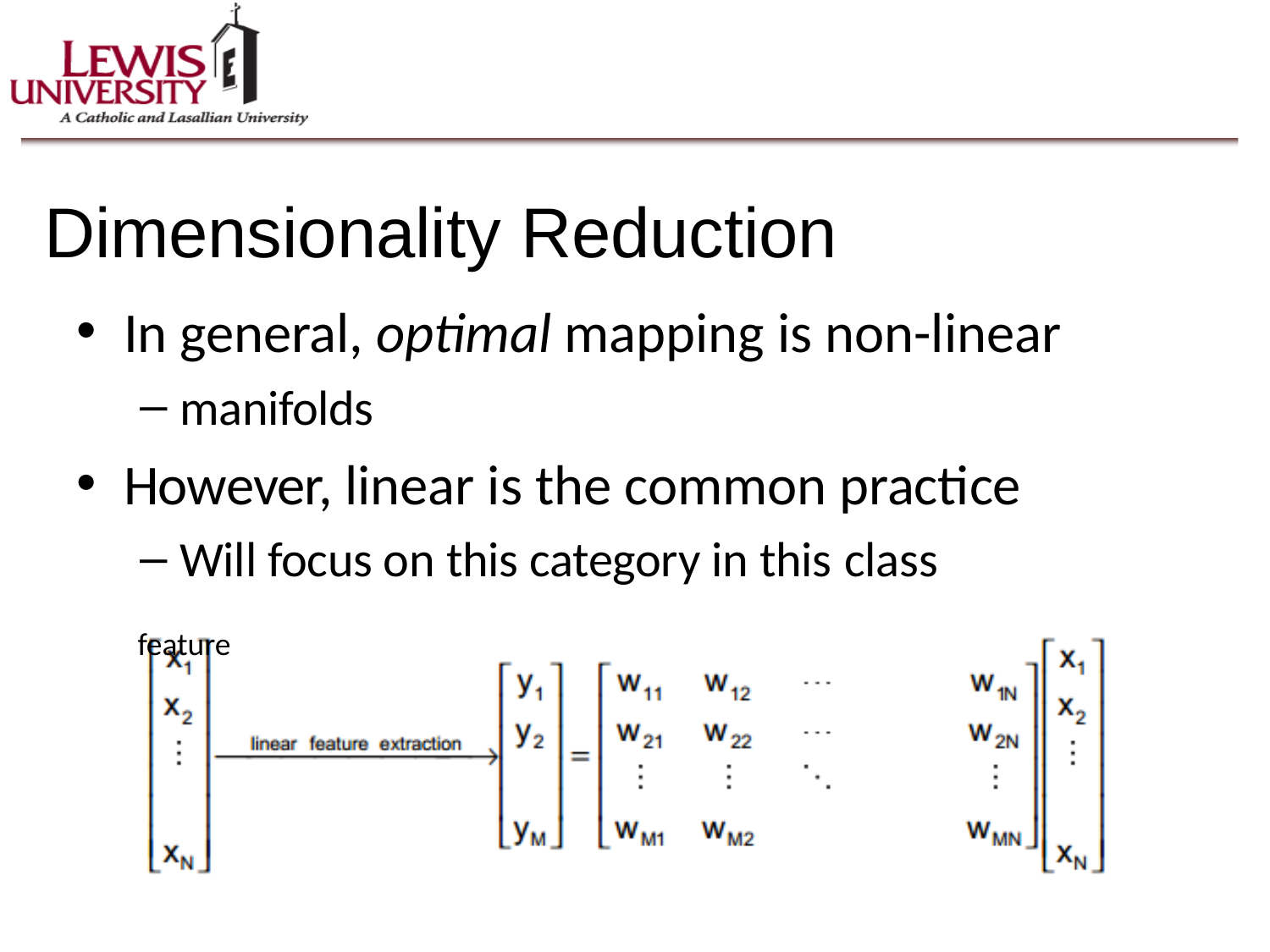

Dimensionality Reduction
In general, optimal mapping is non-linear
manifolds
However, linear is the common practice
Will focus on this category in this class

feature